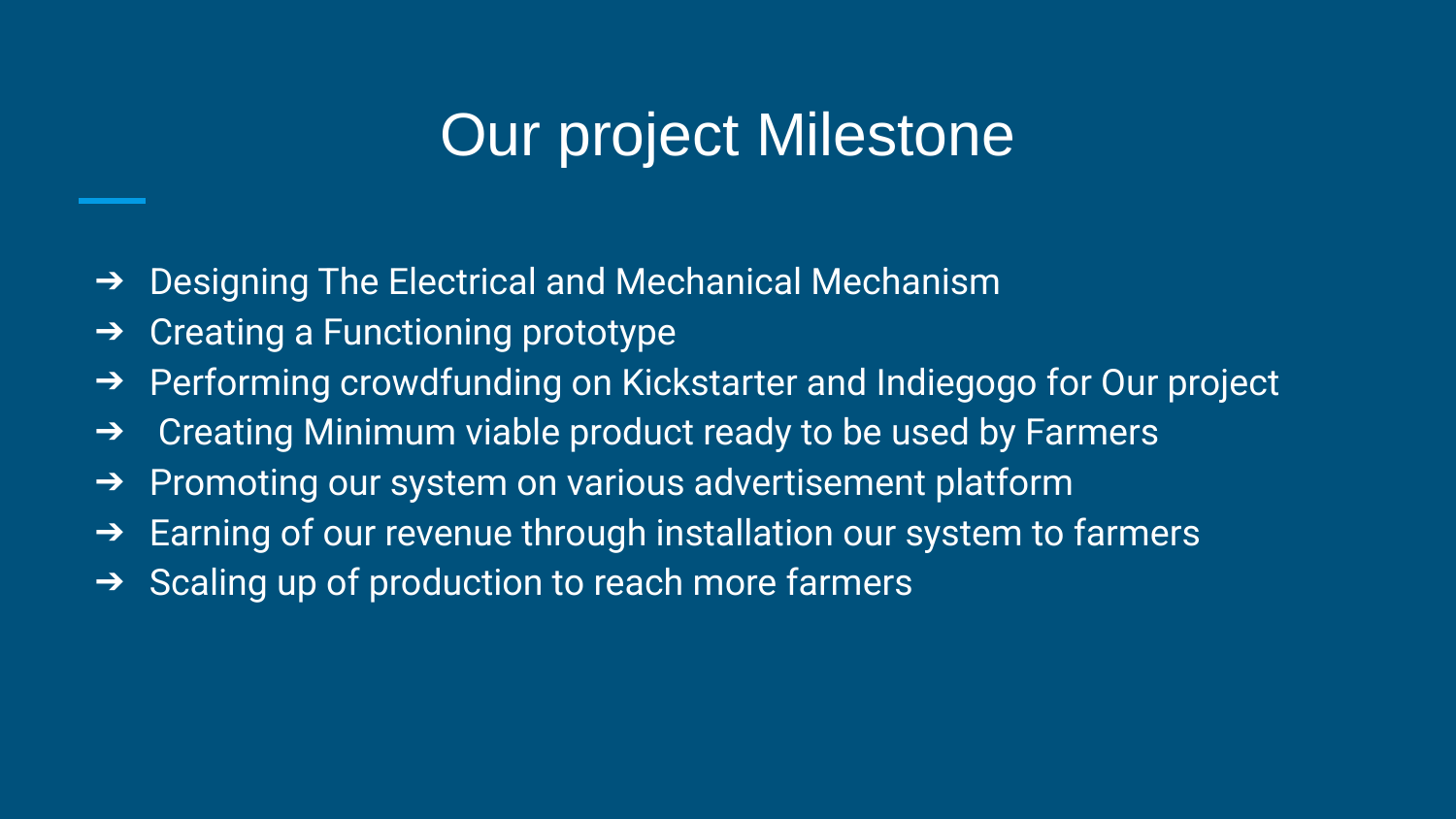

# Our project Milestone
Designing The Electrical and Mechanical Mechanism
Creating a Functioning prototype
Performing crowdfunding on Kickstarter and Indiegogo for Our project
 Creating Minimum viable product ready to be used by Farmers
Promoting our system on various advertisement platform
Earning of our revenue through installation our system to farmers
Scaling up of production to reach more farmers